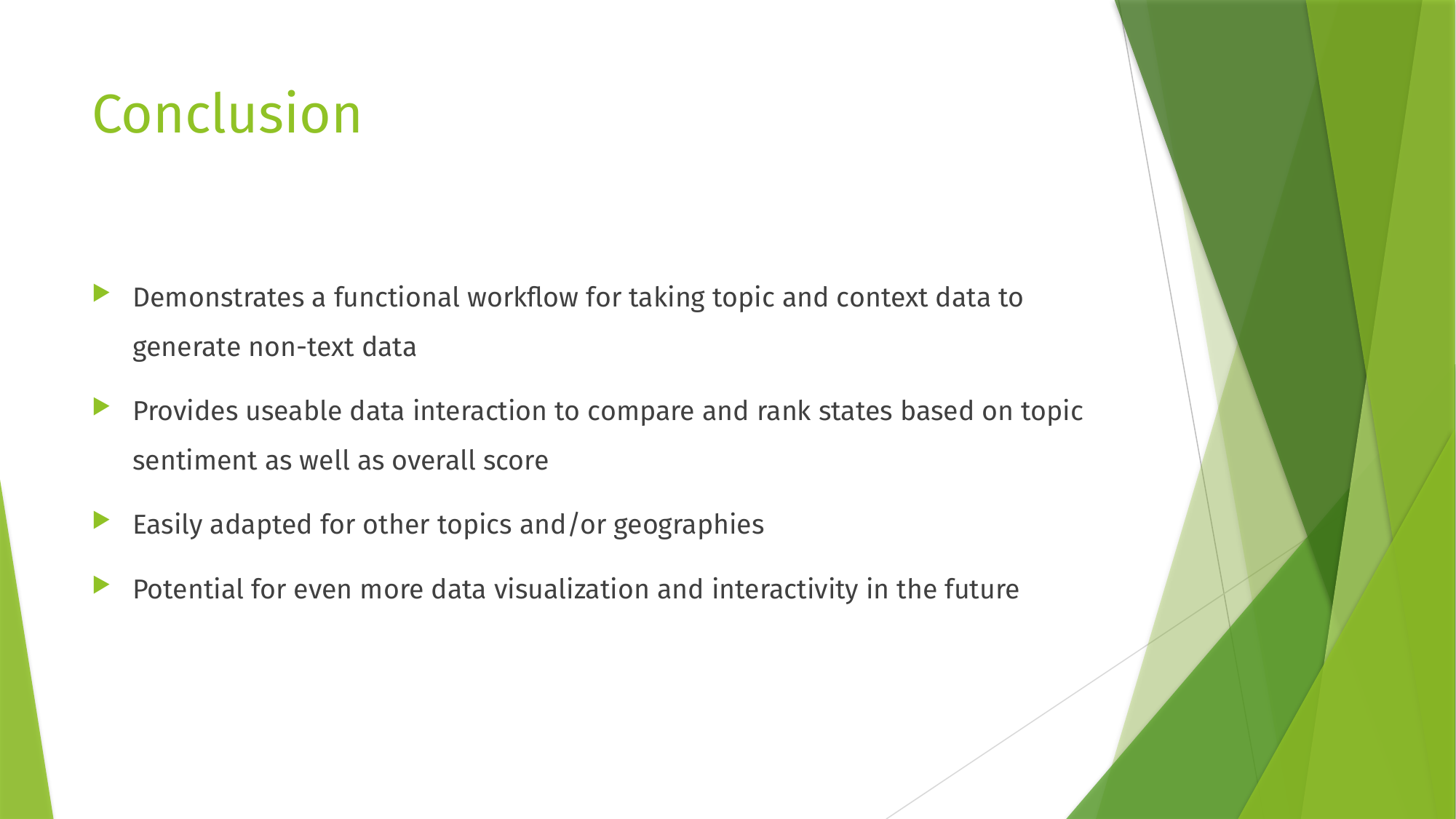

# Conclusion
Demonstrates a functional workflow for taking topic and context data to generate non-text data
Provides useable data interaction to compare and rank states based on topic sentiment as well as overall score
Easily adapted for other topics and/or geographies
Potential for even more data visualization and interactivity in the future